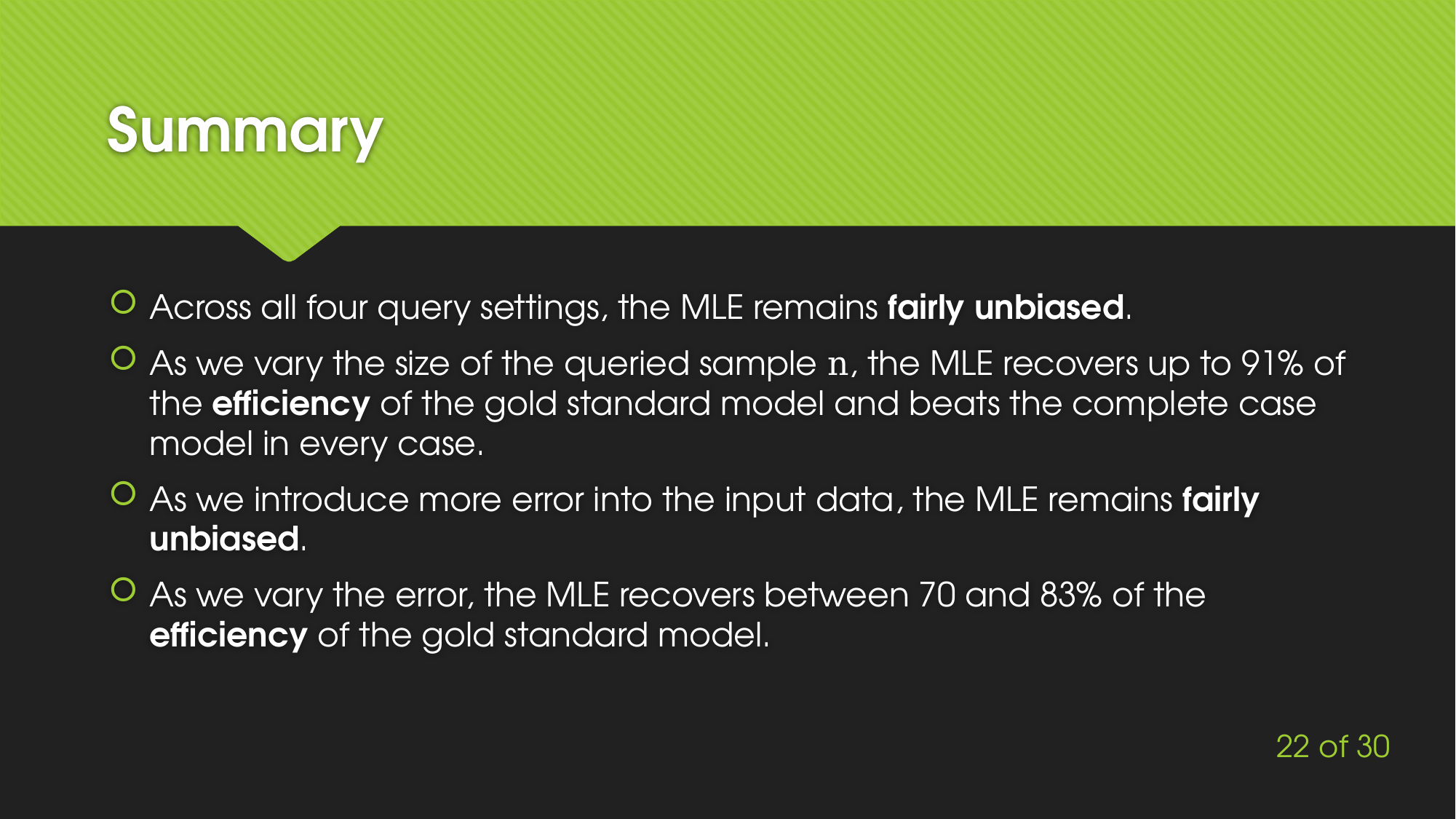

# Summary
Across all four query settings, the MLE remains fairly unbiased.
As we vary the size of the queried sample n, the MLE recovers up to 91% of the efficiency of the gold standard model and beats the complete case model in every case.
As we introduce more error into the input data, the MLE remains fairly unbiased.
As we vary the error, the MLE recovers between 70 and 83% of the efficiency of the gold standard model.

 22 of 30